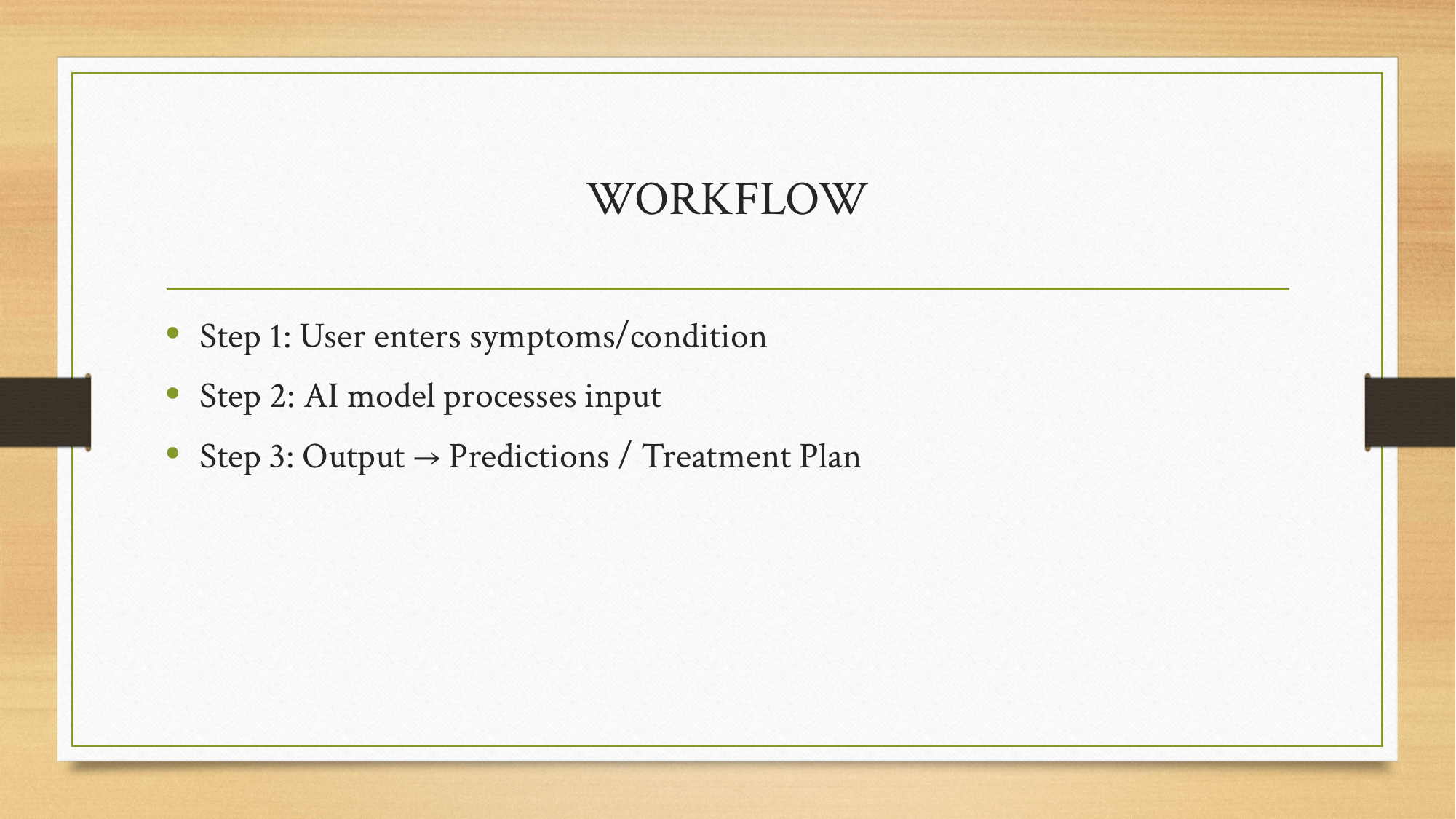

# WORKFLOW
Step 1: User enters symptoms/condition
Step 2: AI model processes input
Step 3: Output → Predictions / Treatment Plan